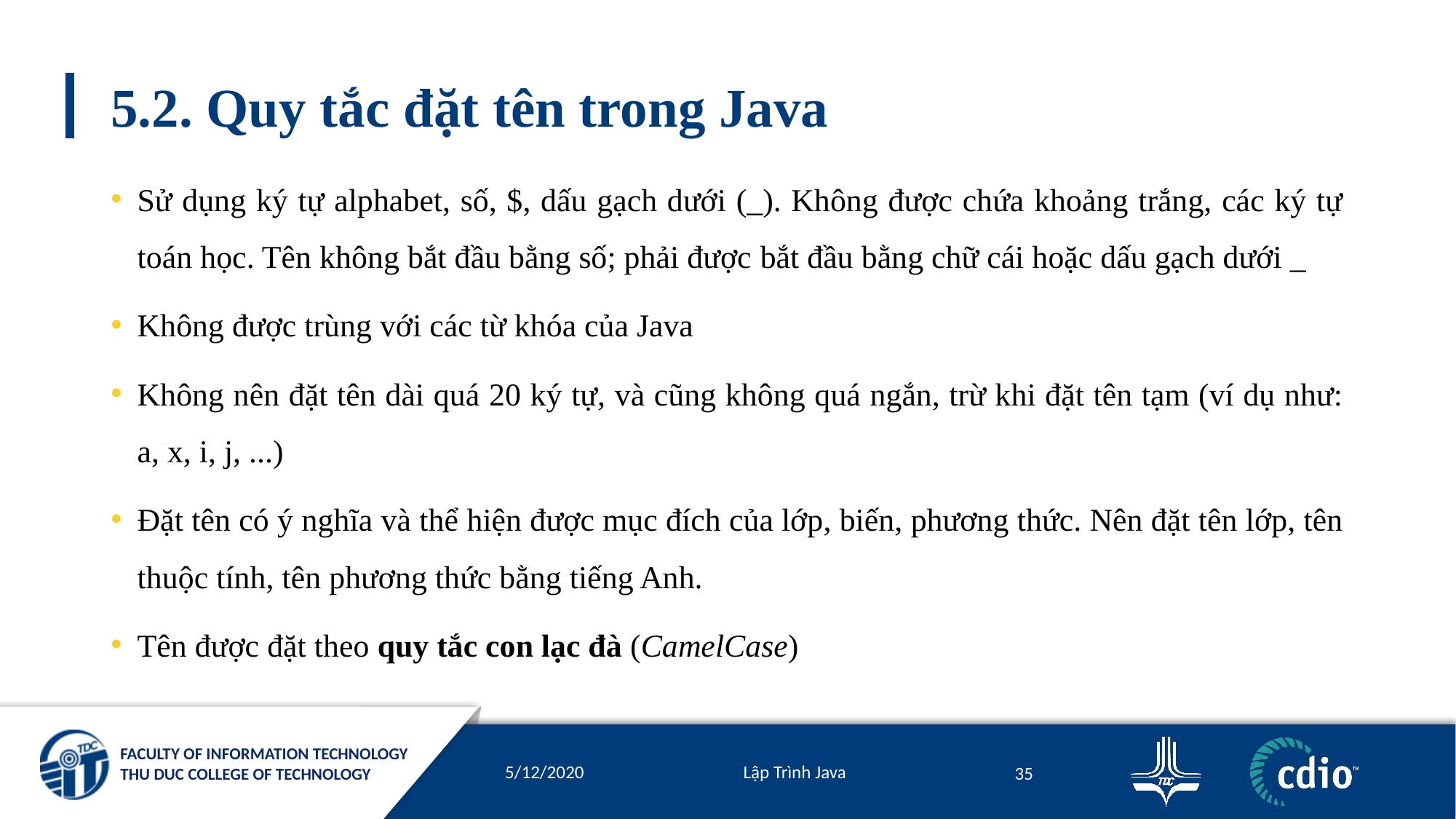

# 5.2. Quy tắc đặt tên trong Java
Sử dụng ký tự alphabet, số, $, dấu gạch dưới (_). Không được chứa khoảng trắng, các ký tự toán học. Tên không bắt đầu bằng số; phải được bắt đầu bằng chữ cái hoặc dấu gạch dưới _
Không được trùng với các từ khóa của Java
Không nên đặt tên dài quá 20 ký tự, và cũng không quá ngắn, trừ khi đặt tên tạm (ví dụ như: a, x, i, j, ...)
Đặt tên có ý nghĩa và thể hiện được mục đích của lớp, biến, phương thức. Nên đặt tên lớp, tên thuộc tính, tên phương thức bằng tiếng Anh.
Tên được đặt theo quy tắc con lạc đà (CamelCase)